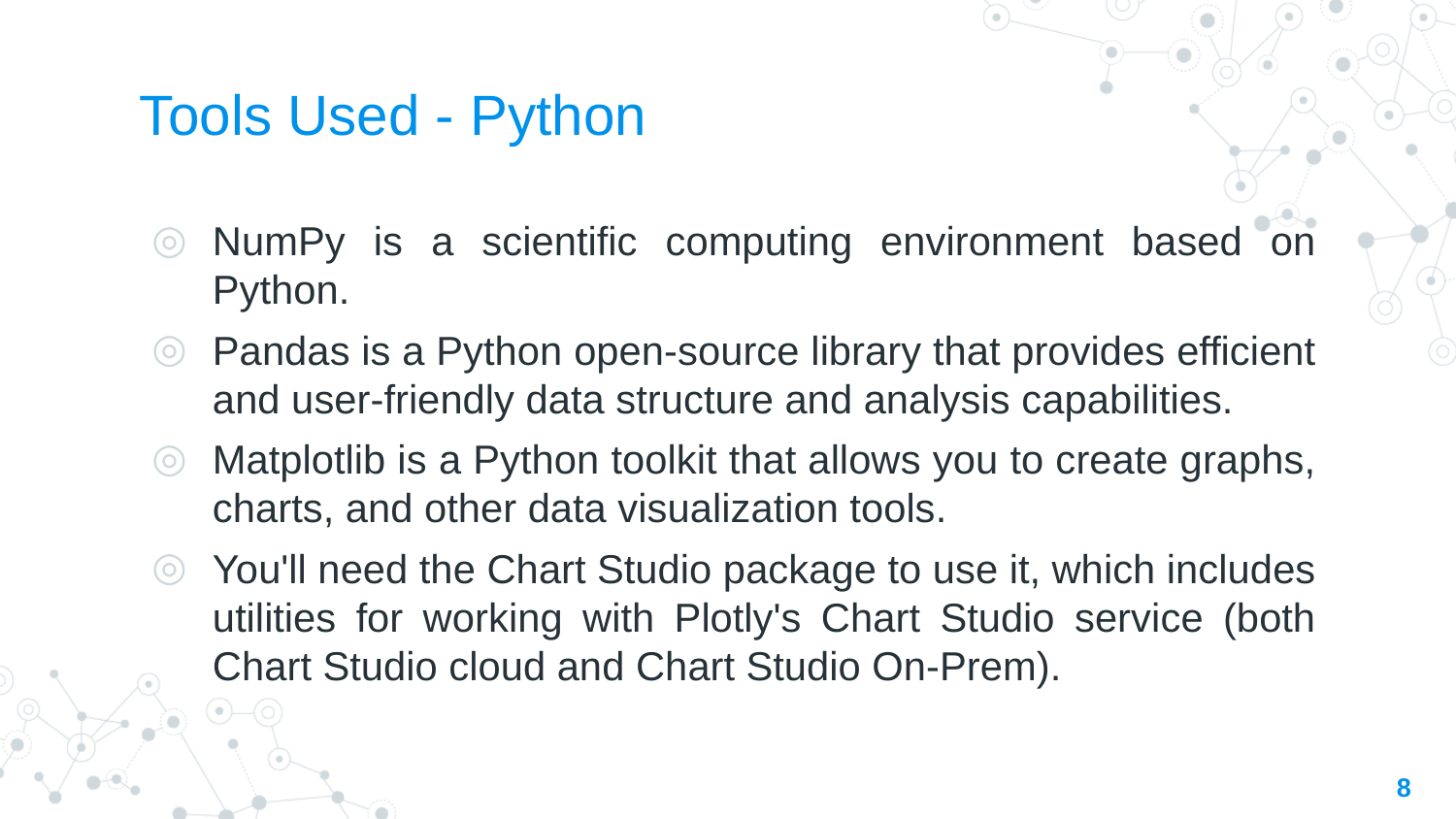

# Tools Used - Python
NumPy is a scientific computing environment based on Python.
Pandas is a Python open-source library that provides efficient and user-friendly data structure and analysis capabilities.
Matplotlib is a Python toolkit that allows you to create graphs, charts, and other data visualization tools.
You'll need the Chart Studio package to use it, which includes utilities for working with Plotly's Chart Studio service (both Chart Studio cloud and Chart Studio On-Prem).
8